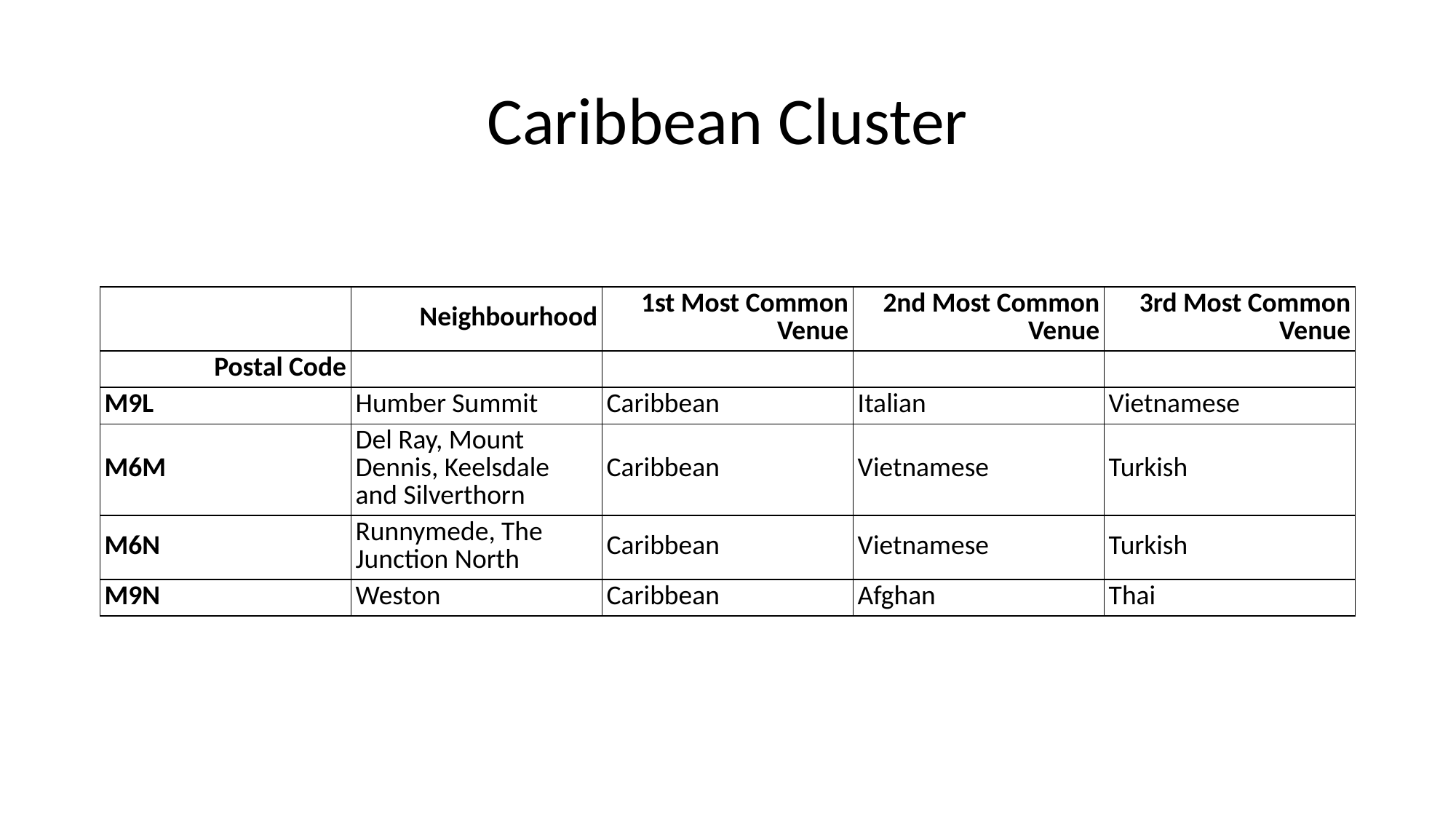

# Caribbean Cluster
|  | Neighbourhood | 1st Most Common Venue | 2nd Most Common Venue | 3rd Most Common Venue |
| --- | --- | --- | --- | --- |
| Postal Code |  |  |  |  |
| M9L | Humber Summit | Caribbean | Italian | Vietnamese |
| M6M | Del Ray, Mount Dennis, Keelsdale and Silverthorn | Caribbean | Vietnamese | Turkish |
| M6N | Runnymede, The Junction North | Caribbean | Vietnamese | Turkish |
| M9N | Weston | Caribbean | Afghan | Thai |